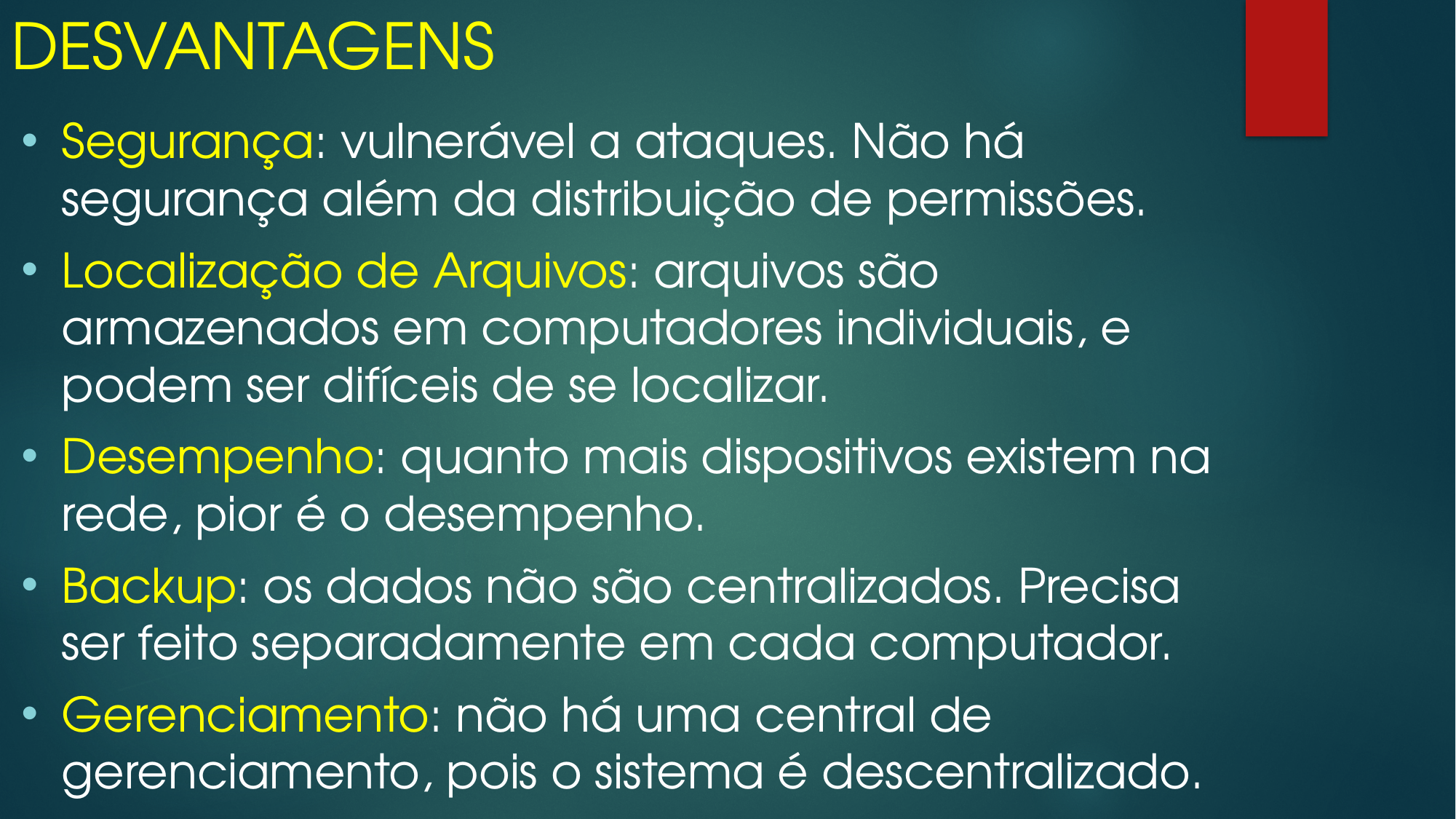

# DESVANTAGENS
Segurança: vulnerável a ataques. Não há segurança além da distribuição de permissões.
Localização de Arquivos: arquivos são armazenados em computadores individuais, e podem ser difíceis de se localizar.
Desempenho: quanto mais dispositivos existem na rede, pior é o desempenho.
Backup: os dados não são centralizados. Precisa ser feito separadamente em cada computador.
Gerenciamento: não há uma central de gerenciamento, pois o sistema é descentralizado.